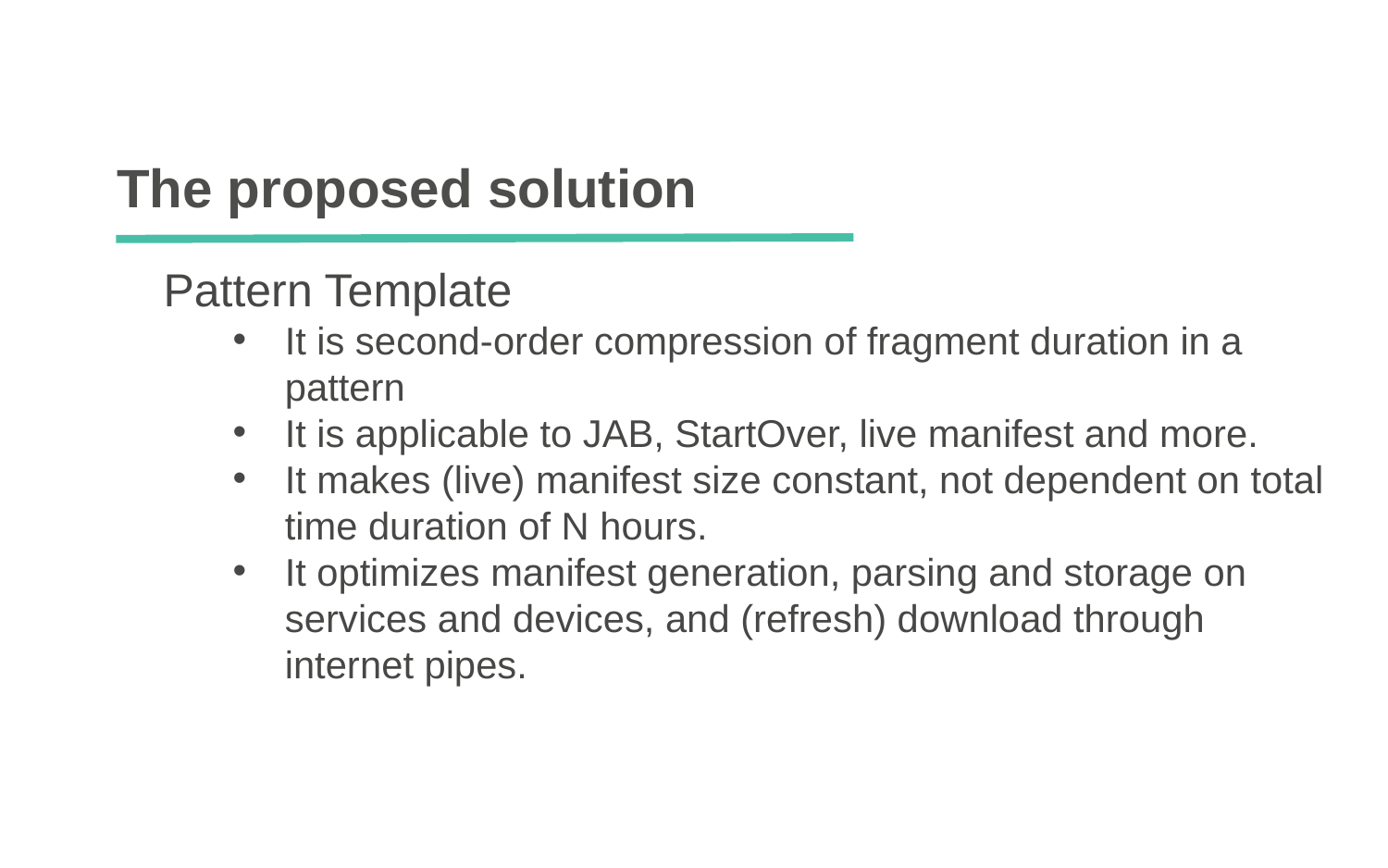

# The proposed solution
Pattern Template
It is second-order compression of fragment duration in a pattern
It is applicable to JAB, StartOver, live manifest and more.
It makes (live) manifest size constant, not dependent on total time duration of N hours.
It optimizes manifest generation, parsing and storage on services and devices, and (refresh) download through internet pipes.